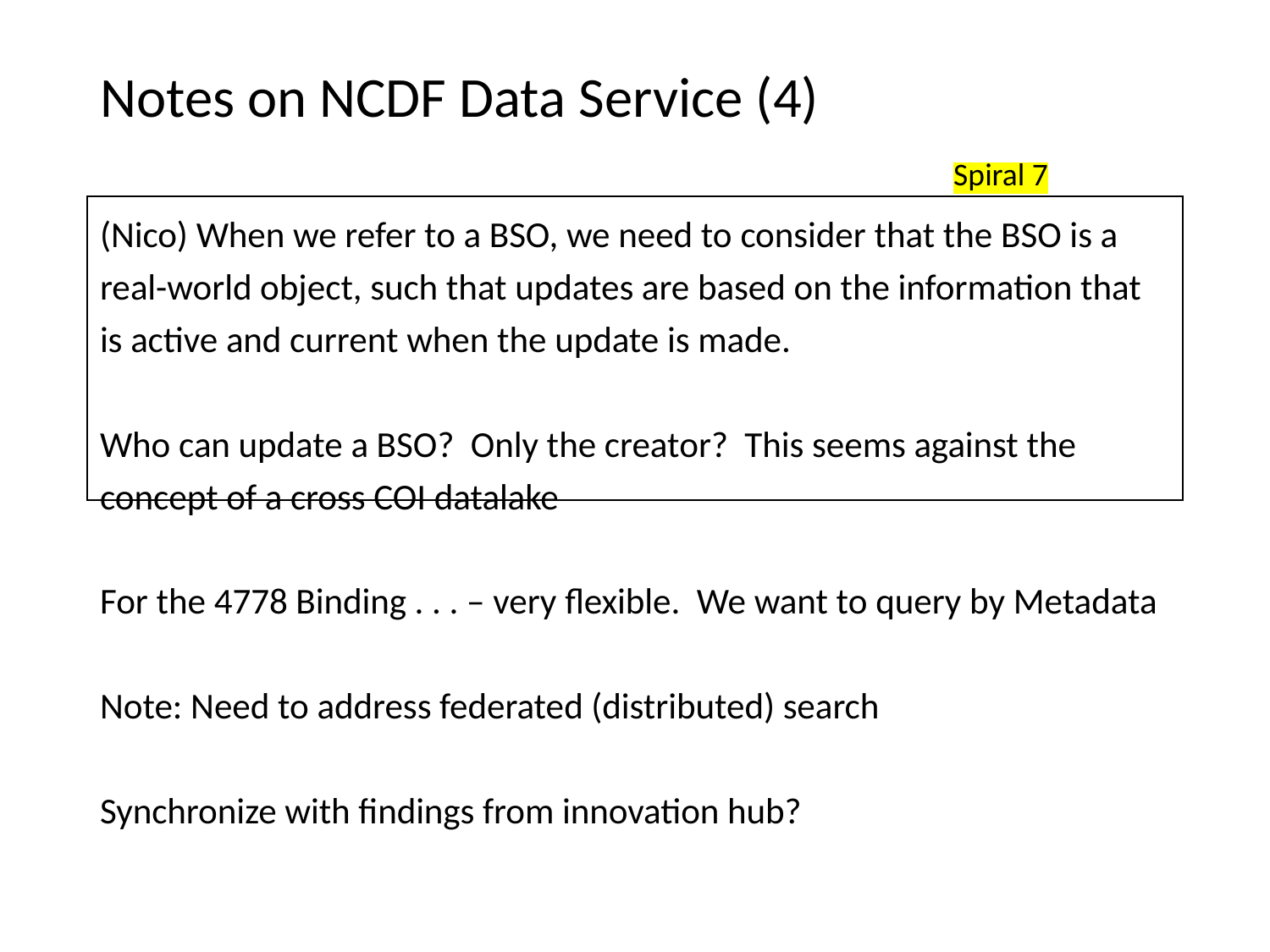

# Notes on NCDF Data Service (4)
Spiral 7
(Nico) When we refer to a BSO, we need to consider that the BSO is a real-world object, such that updates are based on the information that is active and current when the update is made.

Who can update a BSO?  Only the creator?  This seems against the concept of a cross COI datalake

For the 4778 Binding . . . – very flexible.  We want to query by Metadata

Note: Need to address federated (distributed) search

Synchronize with findings from innovation hub?